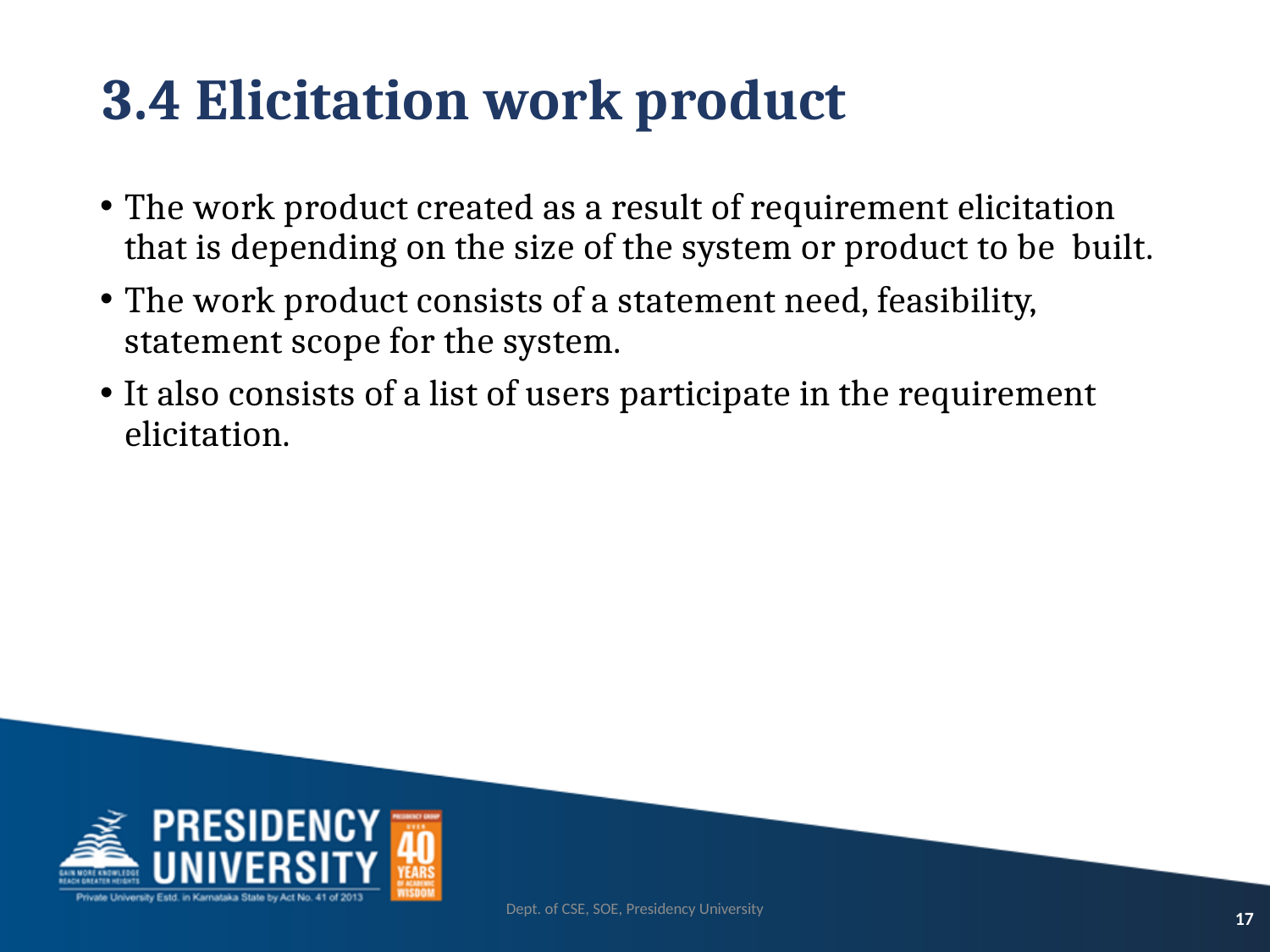

# 3.4 Elicitation work product
The work product created as a result of requirement elicitation that is depending on the size of the system or product to be  built.
The work product consists of a statement need, feasibility, statement scope for the system.
It also consists of a list of users participate in the requirement elicitation.

Dept. of CSE, SOE, Presidency University
17